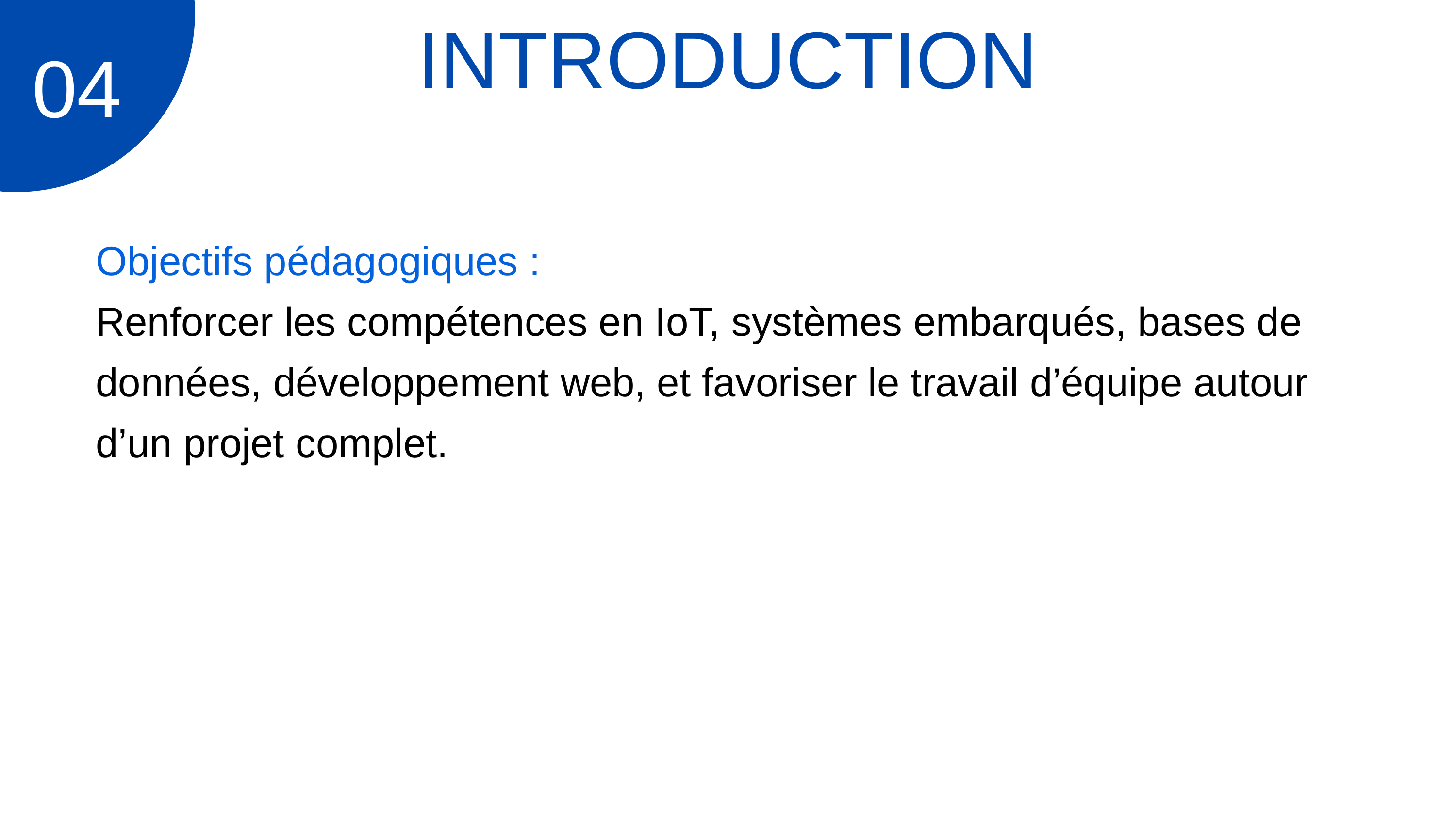

INTRODUCTION
04
Objectifs pédagogiques :
Renforcer les compétences en IoT, systèmes embarqués, bases de données, développement web, et favoriser le travail d’équipe autour d’un projet complet.